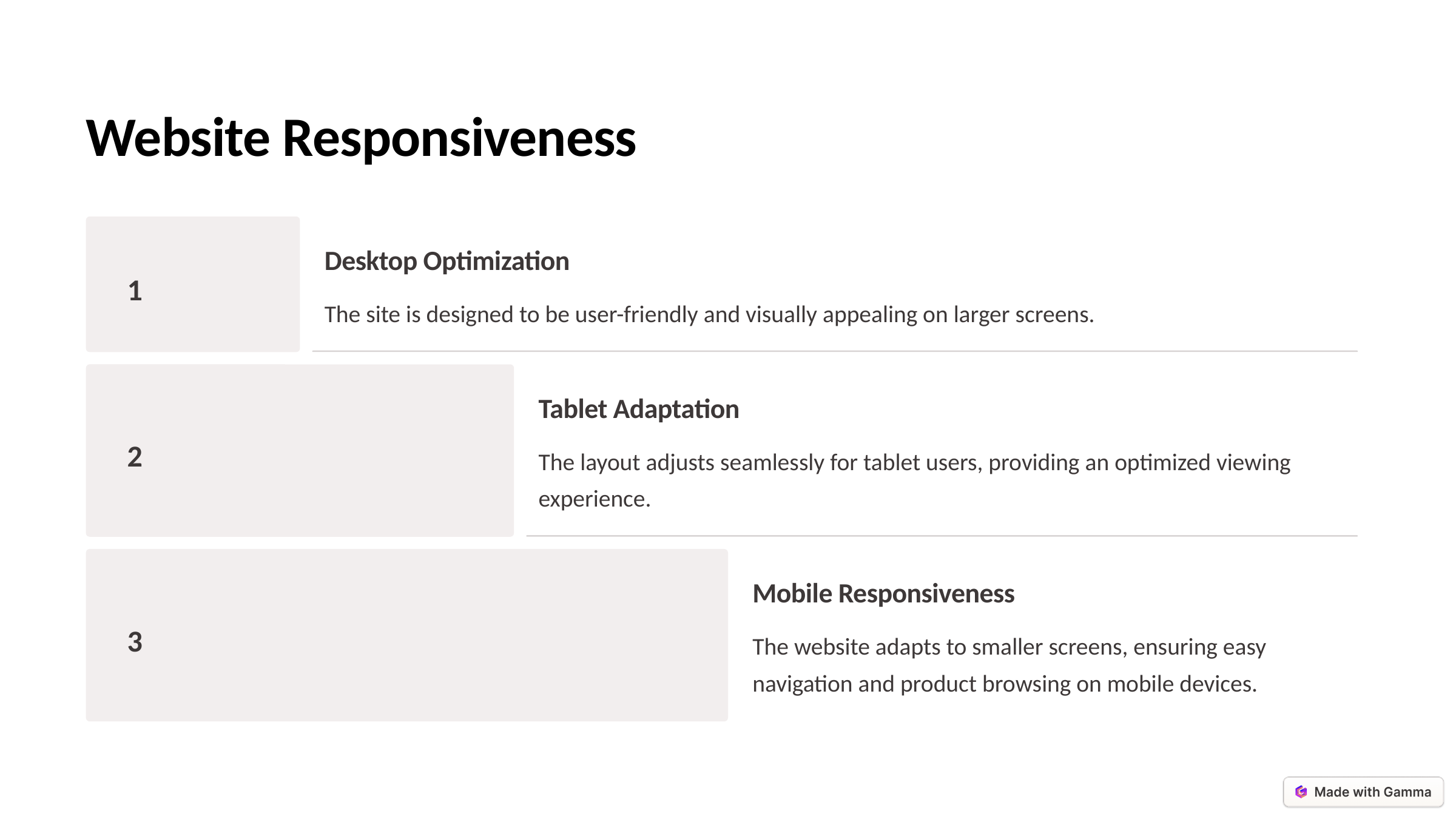

Website Responsiveness

Desktop Optimization
1
The site is designed to be user-friendly and visually appealing on larger screens.

Tablet Adaptation
2
The layout adjusts seamlessly for tablet users, providing an optimized viewing experience.

Mobile Responsiveness
3
The website adapts to smaller screens, ensuring easy navigation and product browsing on mobile devices.